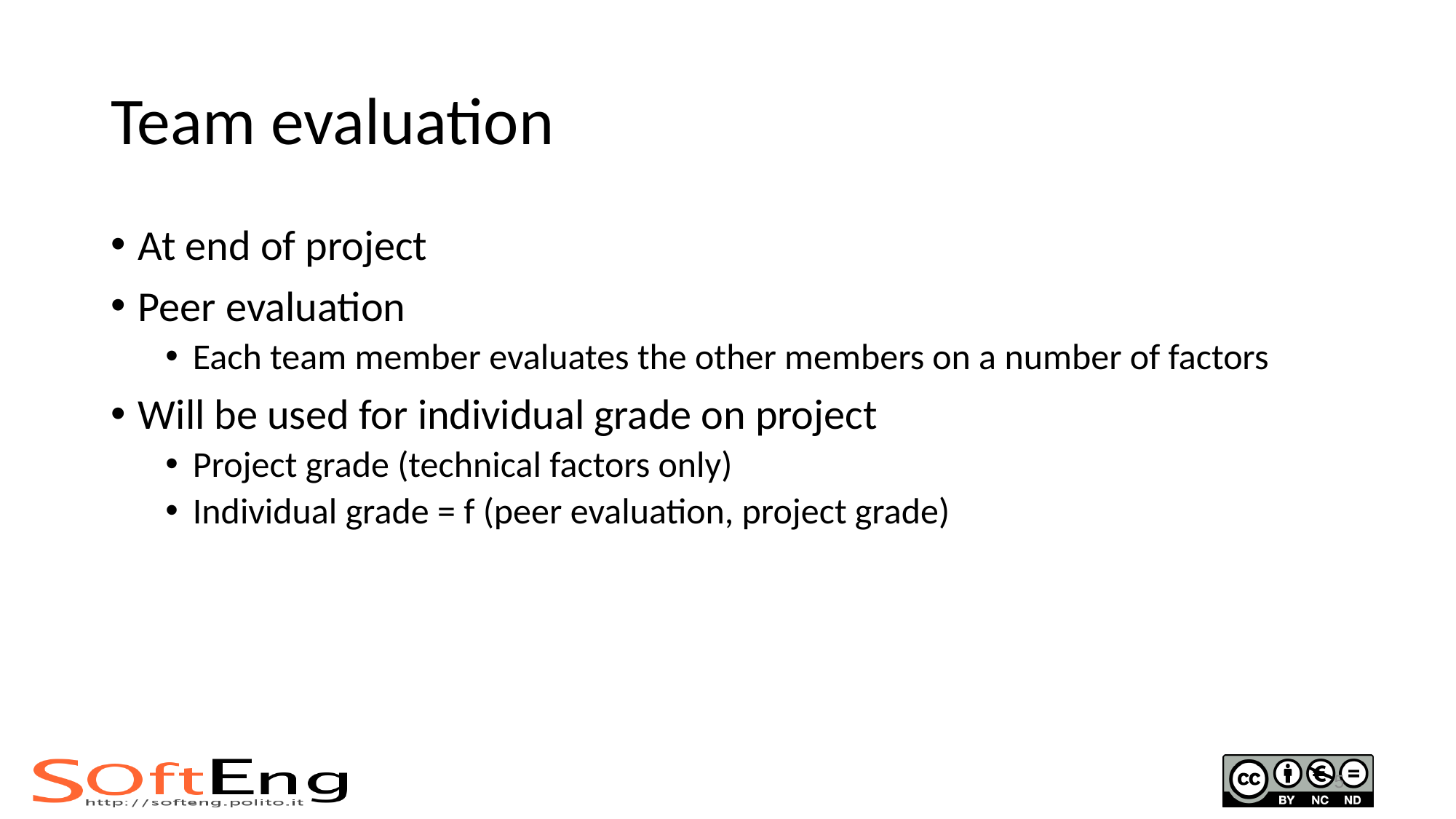

# Team evaluation
At end of project
Peer evaluation
Each team member evaluates the other members on a number of factors
Will be used for individual grade on project
Project grade (technical factors only)
Individual grade = f (peer evaluation, project grade)
5